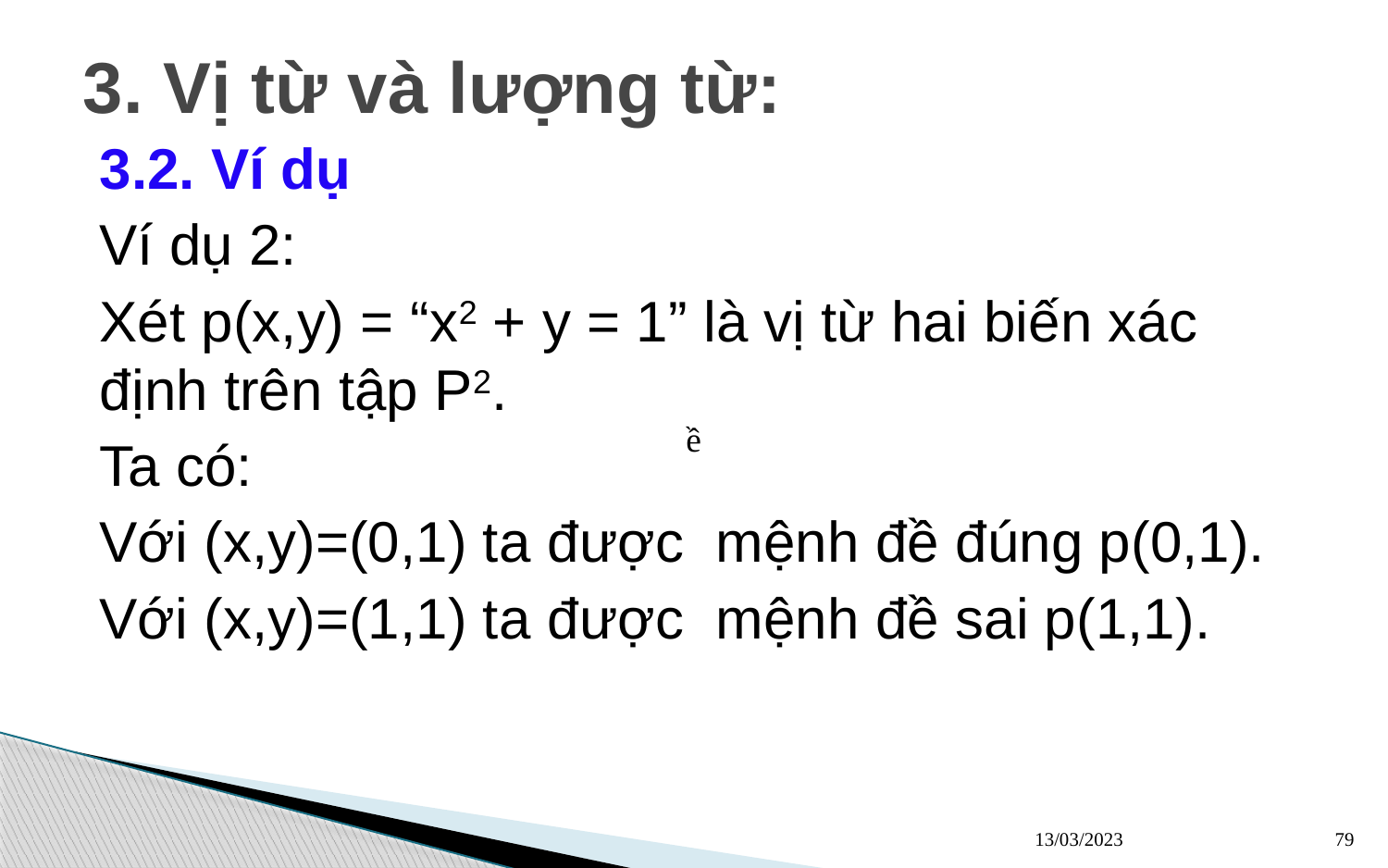

3. Vị từ và lượng từ:
3.2. Ví dụ
Ví dụ 2:
Xét p(x,y) = “x2 + y = 1” là vị từ hai biến xác định trên tập P2.
Ta có:
	Với (x,y)=(0,1) ta được  mệnh đề đúng p(0,1).
	Với (x,y)=(1,1) ta được  mệnh đề sai p(1,1).
ề
13/03/2023
79